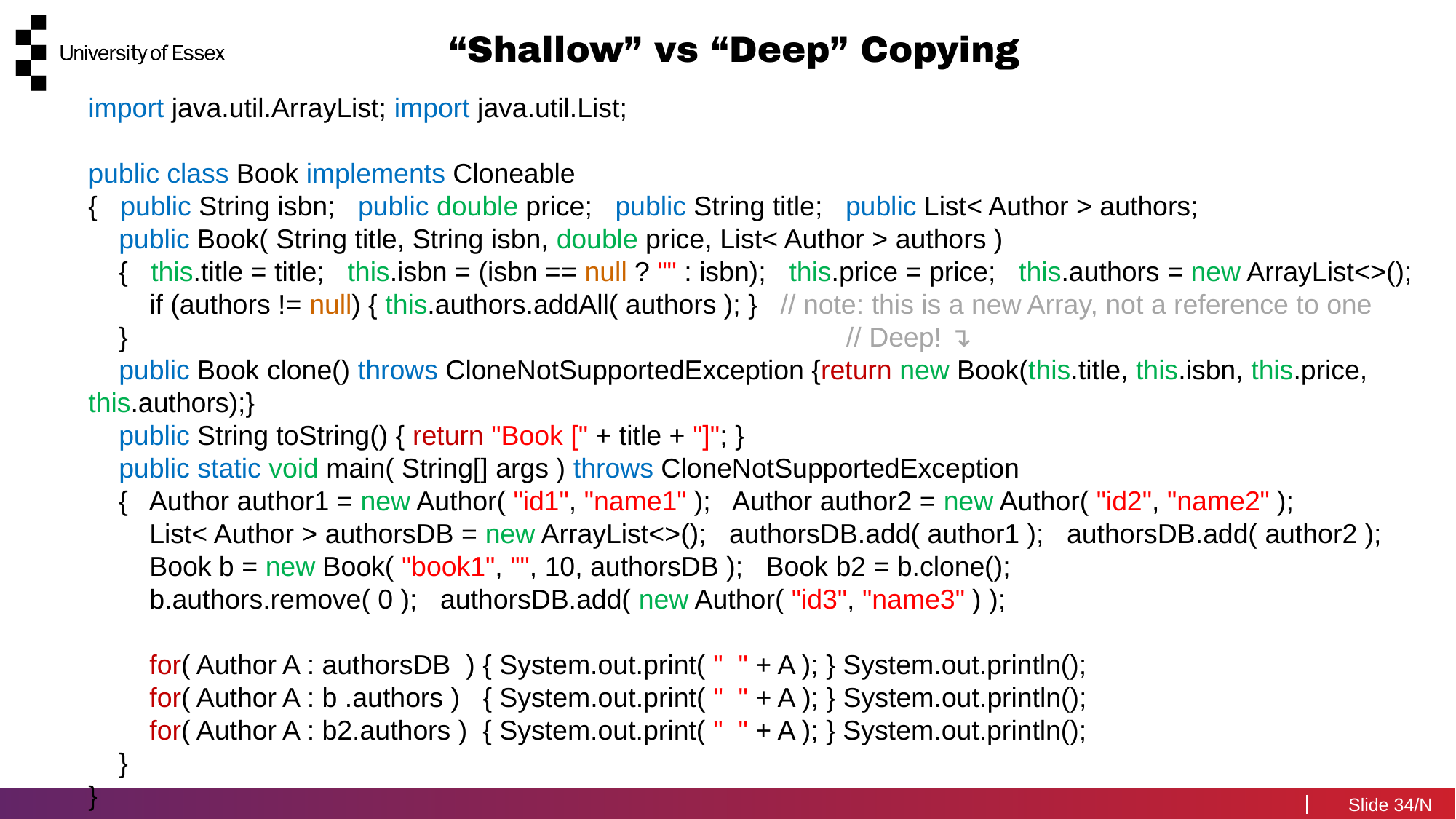

“Shallow” vs “Deep” Copying
import java.util.ArrayList; import java.util.List;

public class Book implements Cloneable
{   public String isbn;   public double price;   public String title;   public List< Author > authors;
    public Book( String title, String isbn, double price, List< Author > authors )
    {   this.title = title;   this.isbn = (isbn == null ? "" : isbn);   this.price = price;   this.authors = new ArrayList<>();
        if (authors != null) { this.authors.addAll( authors ); }   // note: this is a new Array, not a reference to one
    }                                                                                              // Deep! ↴
    public Book clone() throws CloneNotSupportedException {return new Book(this.title, this.isbn, this.price, this.authors);}
    public String toString() { return "Book [" + title + "]"; }
    public static void main( String[] args ) throws CloneNotSupportedException
    {   Author author1 = new Author( "id1", "name1" );   Author author2 = new Author( "id2", "name2" );
        List< Author > authorsDB = new ArrayList<>();   authorsDB.add( author1 );   authorsDB.add( author2 );
        Book b = new Book( "book1", "", 10, authorsDB );   Book b2 = b.clone();
        b.authors.remove( 0 );   authorsDB.add( new Author( "id3", "name3" ) );

        for( Author A : authorsDB  ) { System.out.print( "  " + A ); } System.out.println();
        for( Author A : b .authors )   { System.out.print( "  " + A ); } System.out.println();
        for( Author A : b2.authors )  { System.out.print( "  " + A ); } System.out.println();
    }
}
34/N